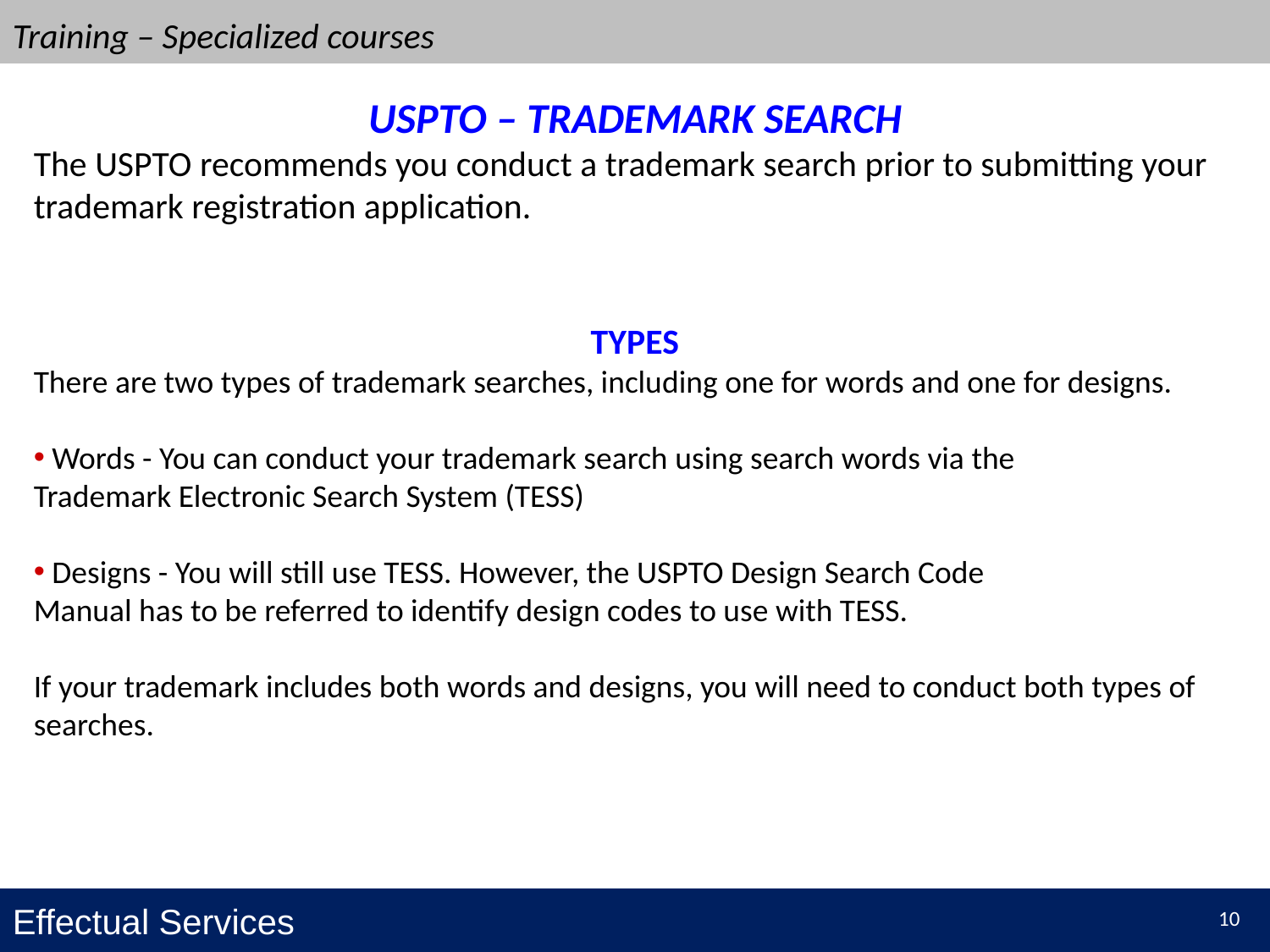

# Training – Specialized courses
USPTO – TRADEMARK SEARCH
The USPTO recommends you conduct a trademark search prior to submitting your trademark registration application.

TYPES
There are two types of trademark searches, including one for words and one for designs.

 Words - You can conduct your trademark search using search words via the
Trademark Electronic Search System (TESS)

 Designs - You will still use TESS. However, the USPTO Design Search Code
Manual has to be referred to identify design codes to use with TESS.

If your trademark includes both words and designs, you will need to conduct both types of
searches.